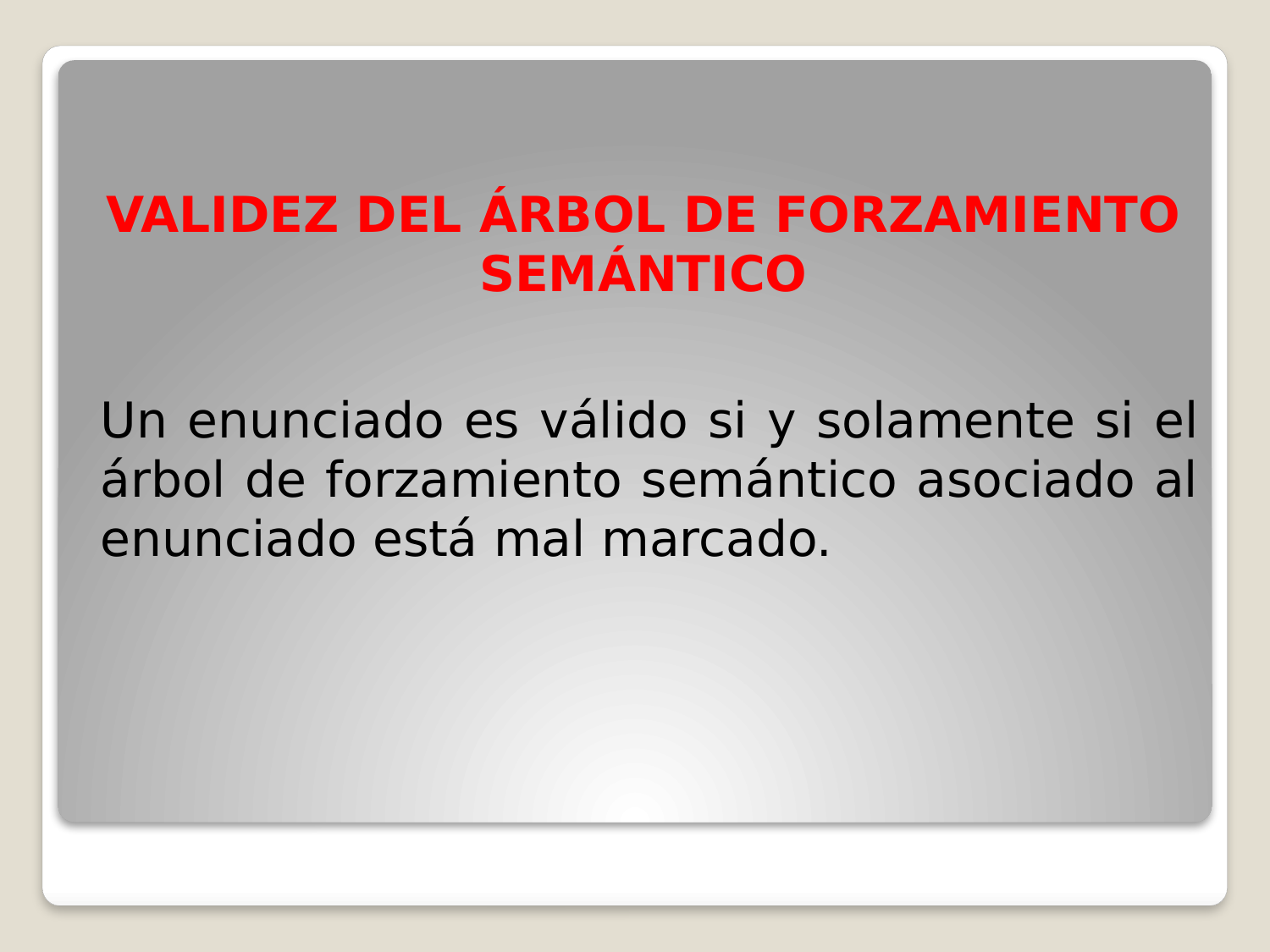

# VALIDEZ DEL ÁRBOL DE FORZAMIENTO SEMÁNTICO
Un enunciado es válido si y solamente si el árbol de forzamiento semántico asociado al enunciado está mal marcado.